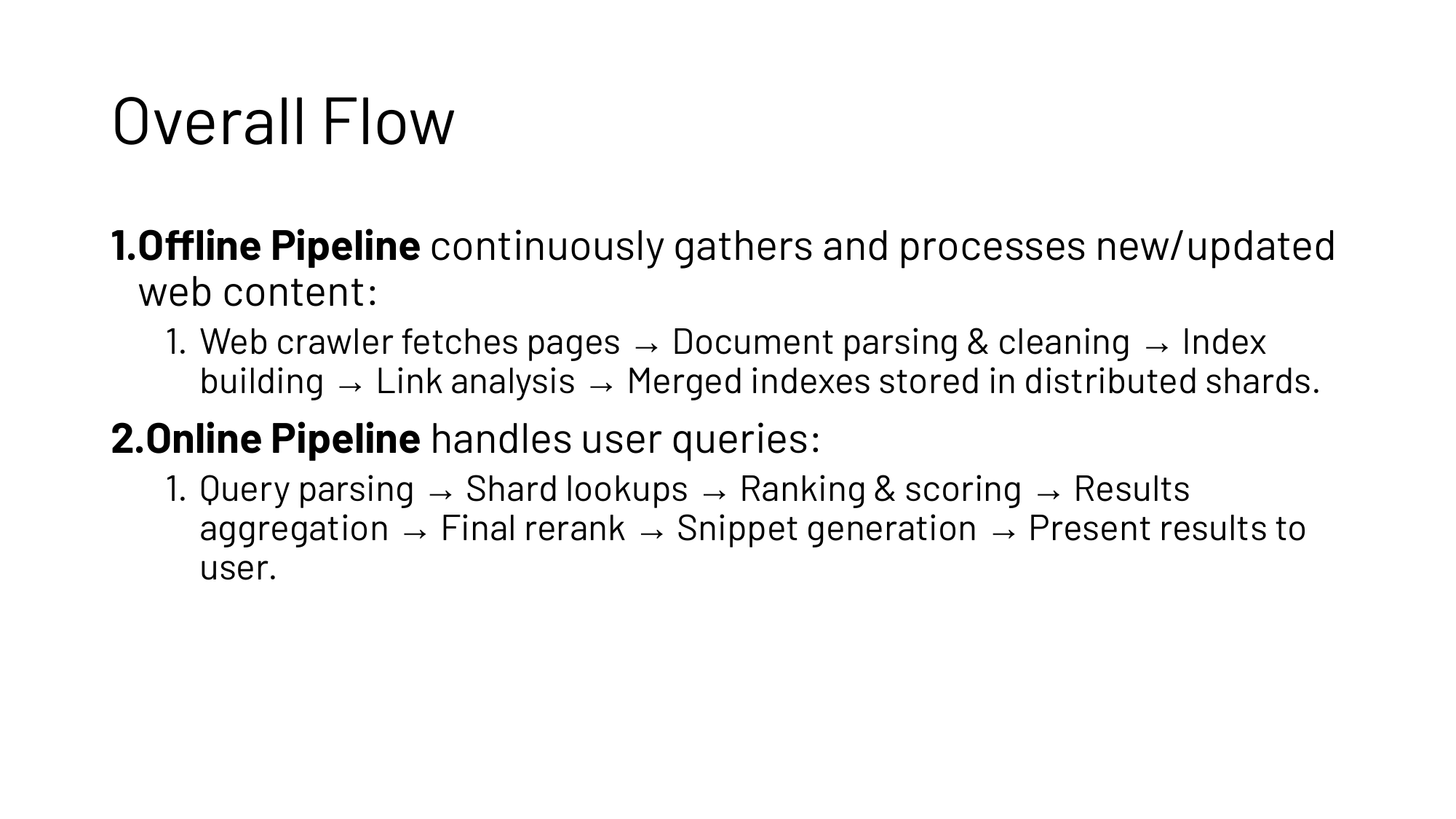

# Overall Flow
Offline Pipeline continuously gathers and processes new/updated web content:
Web crawler fetches pages → Document parsing & cleaning → Index building → Link analysis → Merged indexes stored in distributed shards.
Online Pipeline handles user queries:
Query parsing → Shard lookups → Ranking & scoring → Results aggregation → Final rerank → Snippet generation → Present results to user.